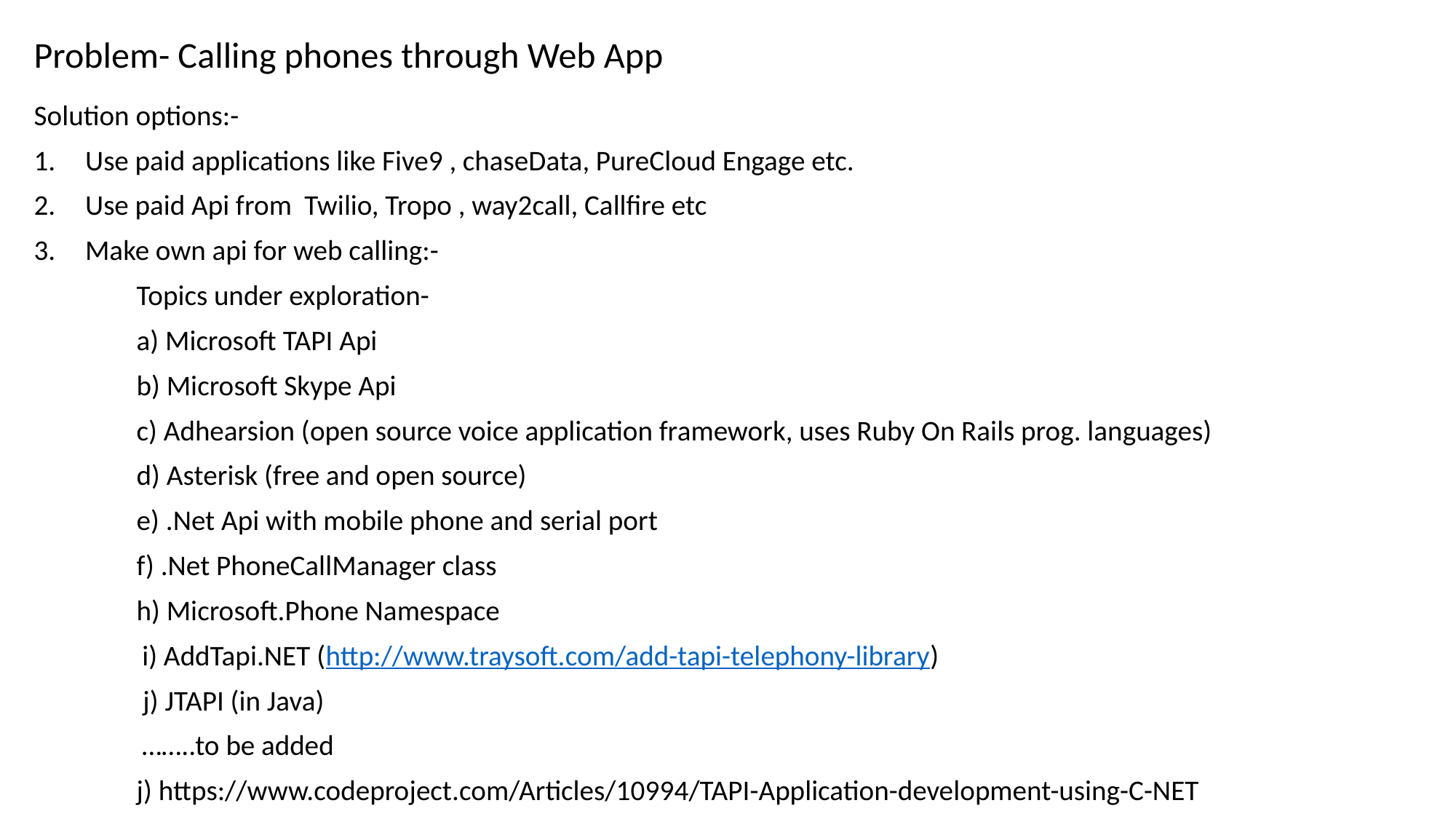

# Problem- Calling phones through Web App
Solution options:-
Use paid applications like Five9 , chaseData, PureCloud Engage etc.
Use paid Api from  Twilio, Tropo , way2call, Callfire etc
Make own api for web calling:-
	Topics under exploration-
	a) Microsoft TAPI Api
	b) Microsoft Skype Api
 	c) Adhearsion (open source voice application framework, uses Ruby On Rails prog. languages)
	d) Asterisk (free and open source)
	e) .Net Api with mobile phone and serial port
	f) .Net PhoneCallManager class
	h) Microsoft.Phone Namespace
                 i) AddTapi.NET (http://www.traysoft.com/add-tapi-telephony-library)
	 j) JTAPI (in Java)
                 ……..to be added
	j) https://www.codeproject.com/Articles/10994/TAPI-Application-development-using-C-NET